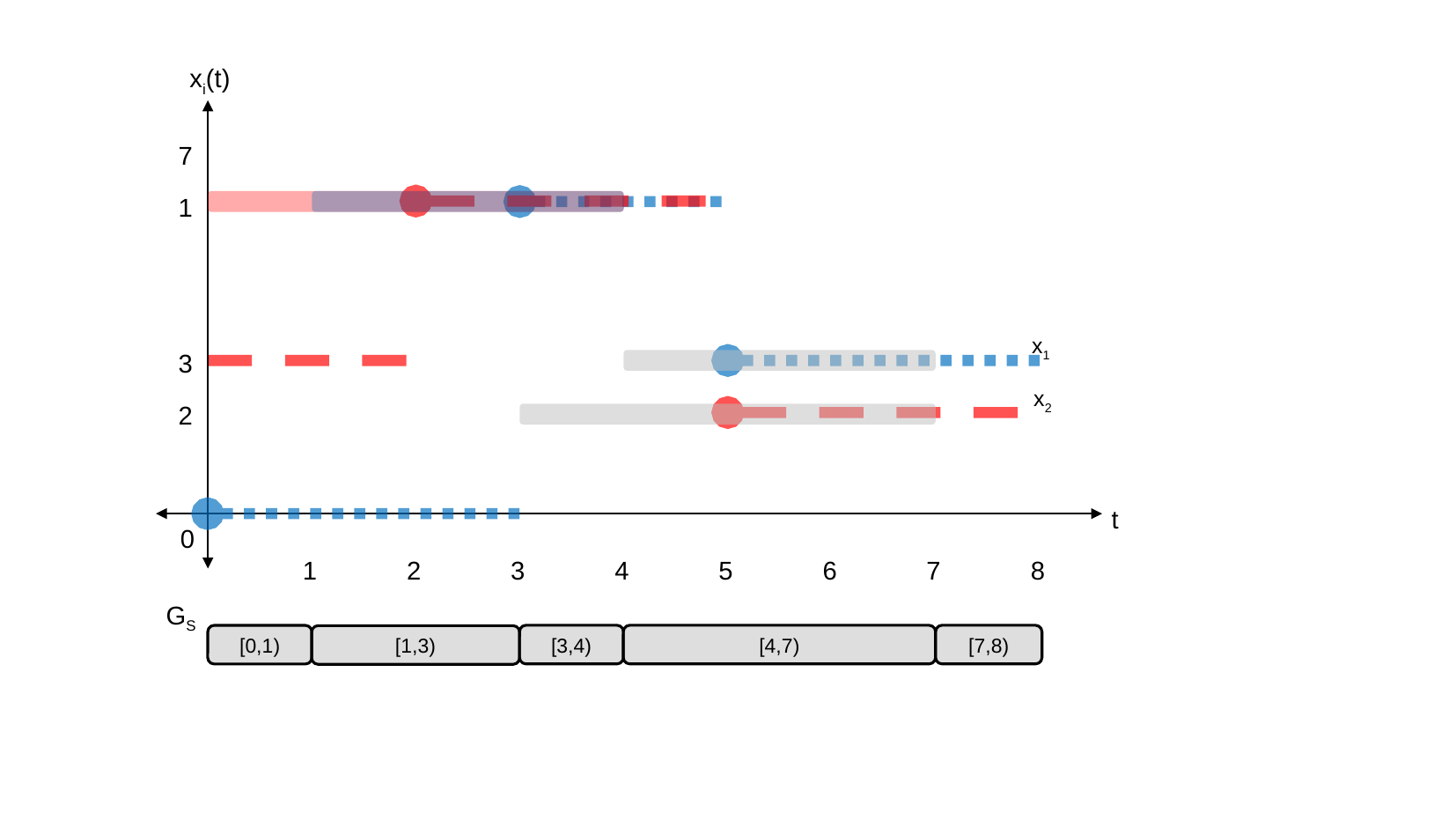

xi(t)
7
1
x1
3
x2
2
t
4
5
6
7
8
1
2
3

0
GS
[3,4)
[4,7)
[7,8)
[0,1)
[1,3)